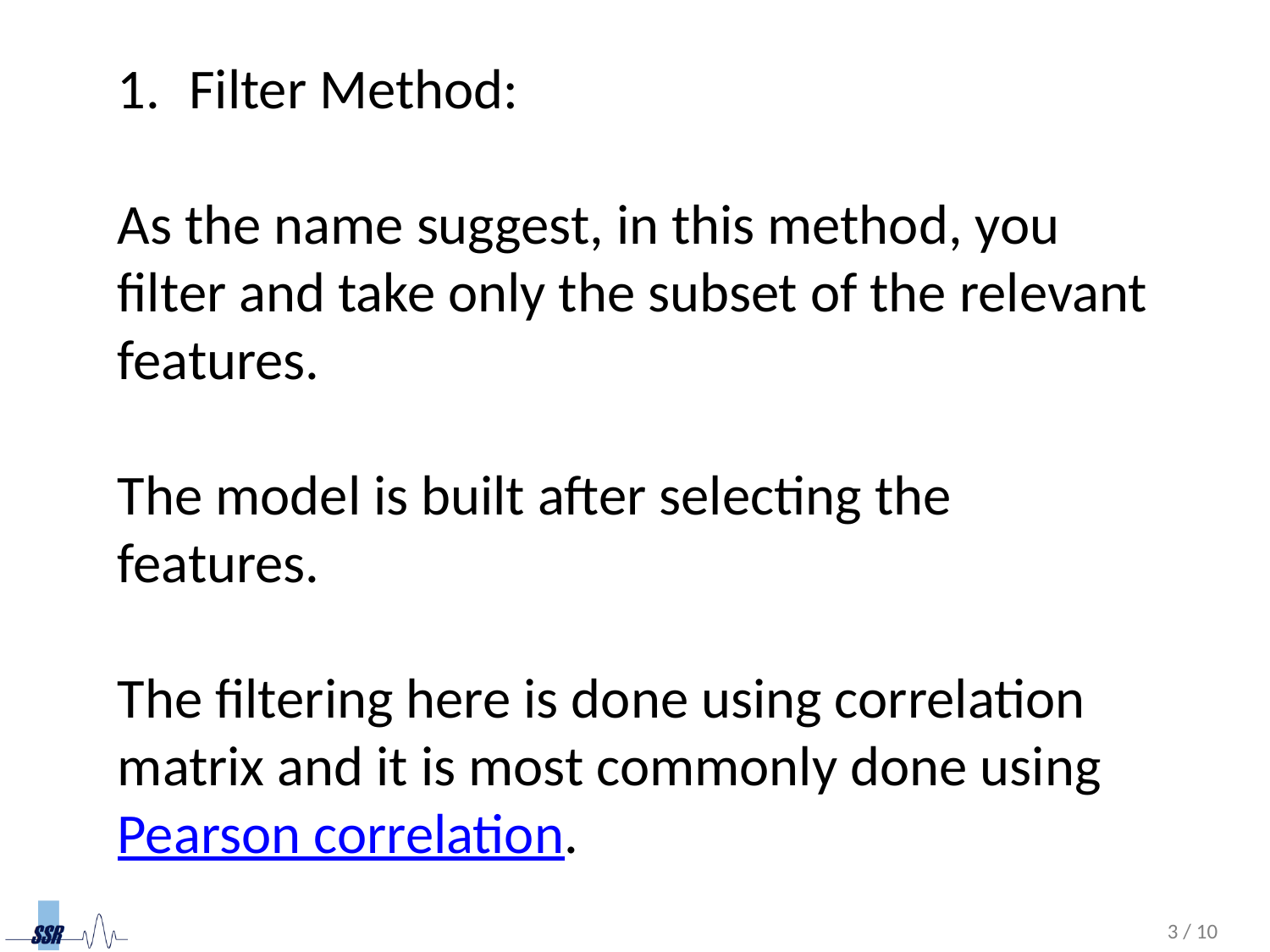

Filter Method:

As the name suggest, in this method, you filter and take only the subset of the relevant features.

The model is built after selecting the features.

The filtering here is done using correlation matrix and it is most commonly done using Pearson correlation.